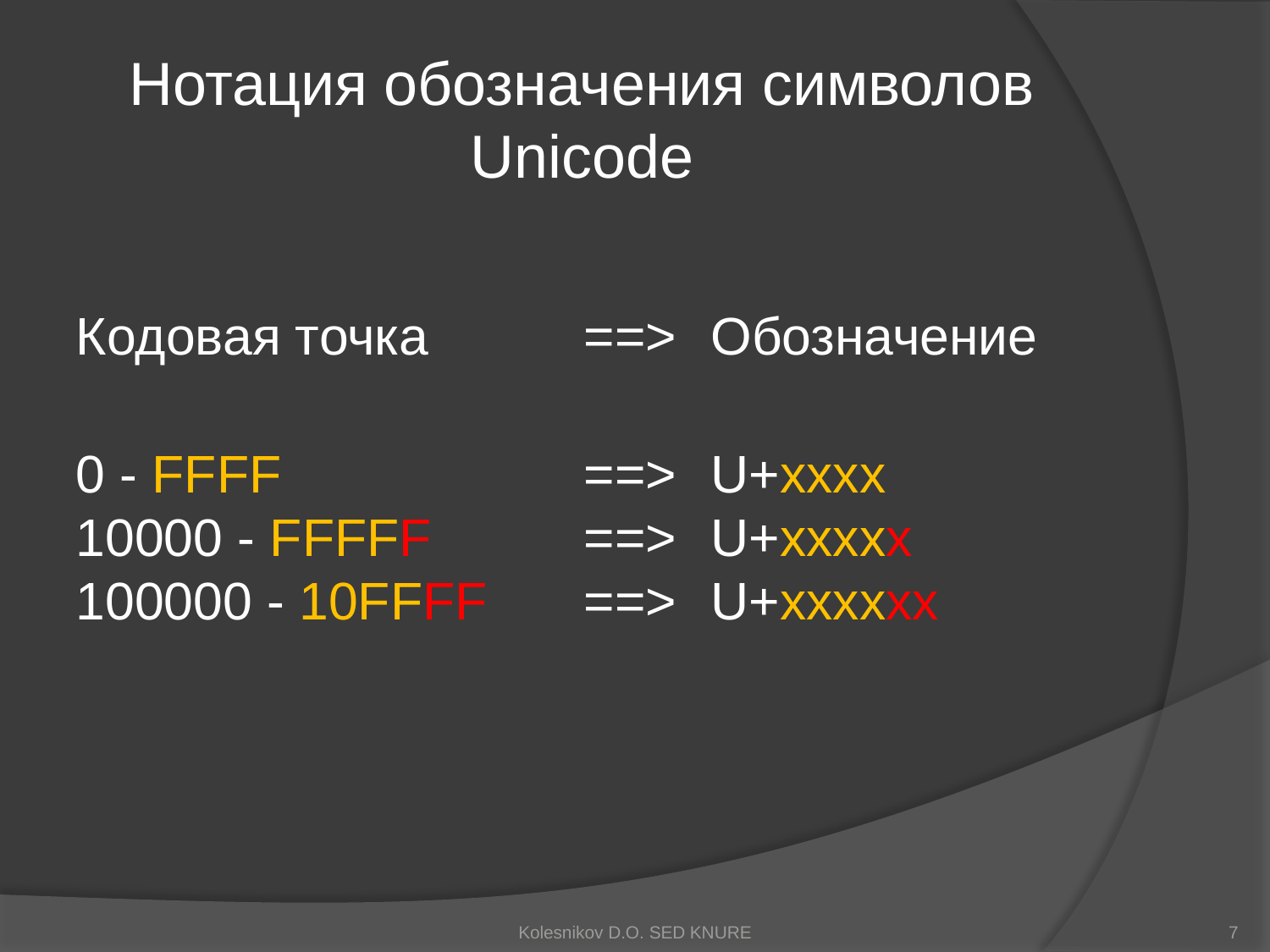

# Нотация обозначения символов Unicode

Кодовая точка   	==> 	Обозначение
0 - FFFF   			==> 	U+xxxx
10000 - FFFFF  	==> 	U+xxxxx
100000 - 10FFFF 	==> 	U+xxxxxx
Kolesnikov D.O. SED KNURE
7